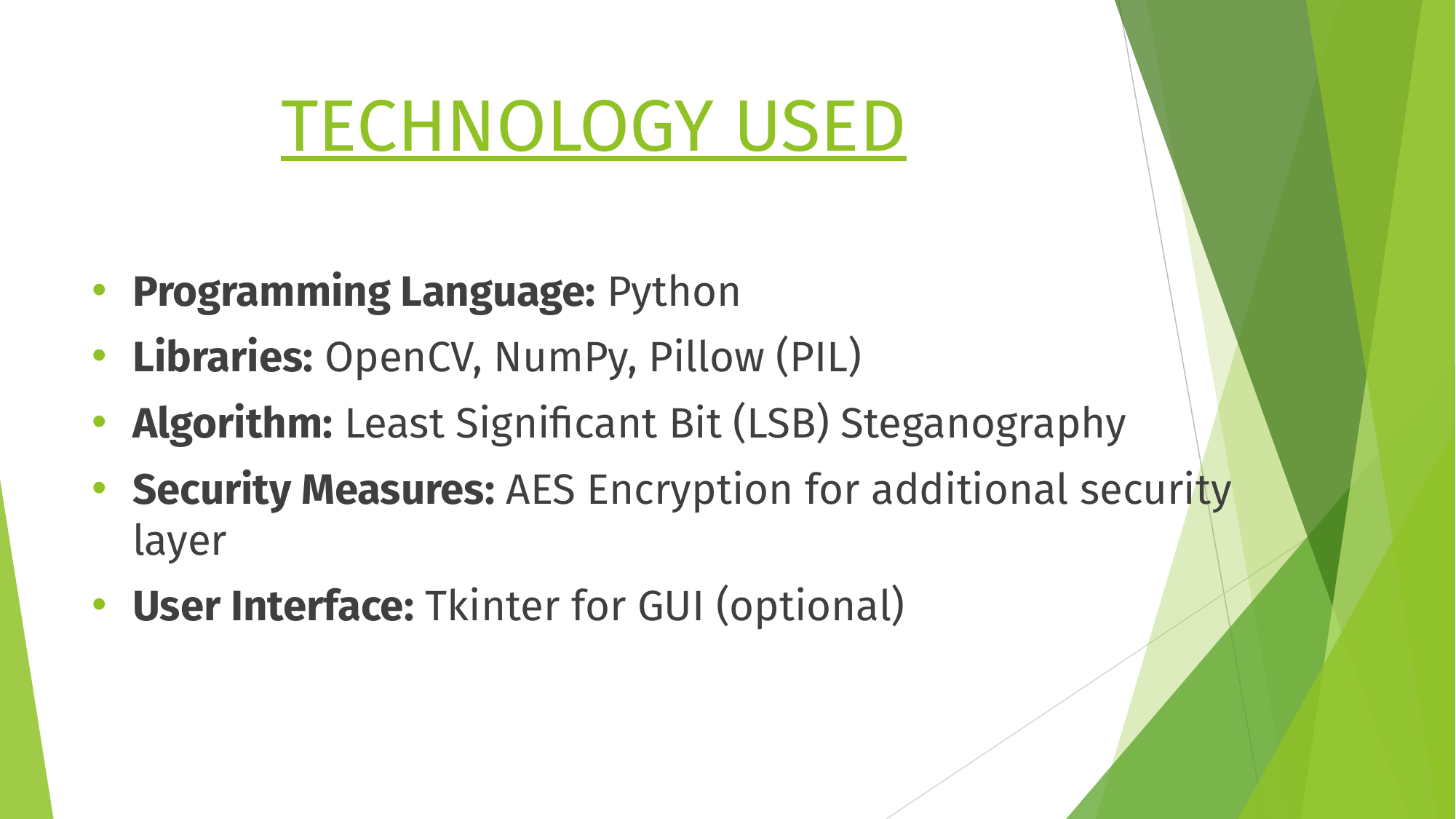

# TECHNOLOGY USED
Programming Language: Python
Libraries: OpenCV, NumPy, Pillow (PIL)
Algorithm: Least Significant Bit (LSB) Steganography
Security Measures: AES Encryption for additional security layer
User Interface: Tkinter for GUI (optional)